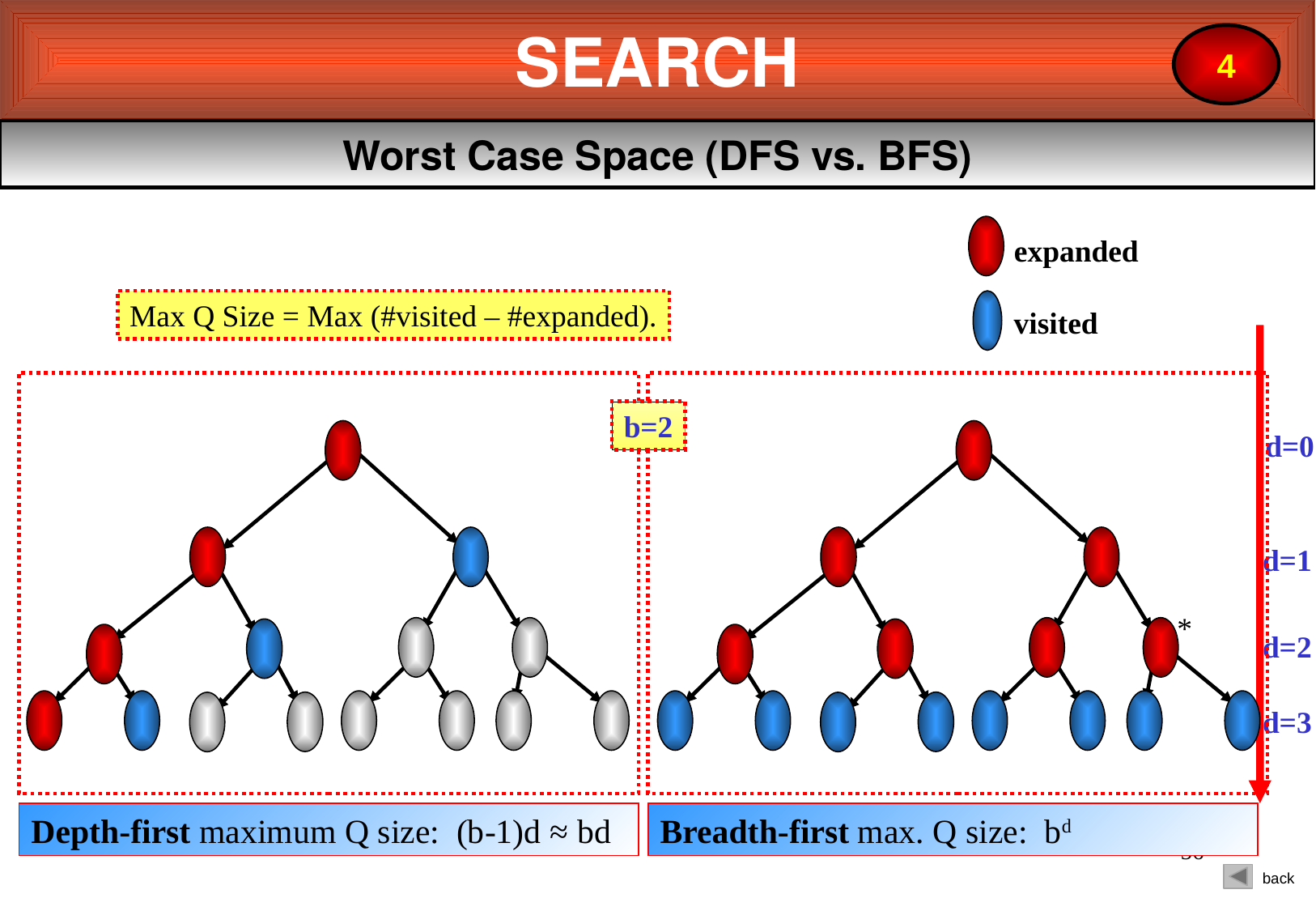

SEARCH
4
Worst Case Space (DFS vs. BFS)

expanded
Max Q Size = Max (#visited – #expanded).

visited

b=2

d=0

d=1

*

d=2

d=3
Depth-first maximum Q size:  (b-1)d ≈ bd
Breadth-first max. Q size:  bd
56